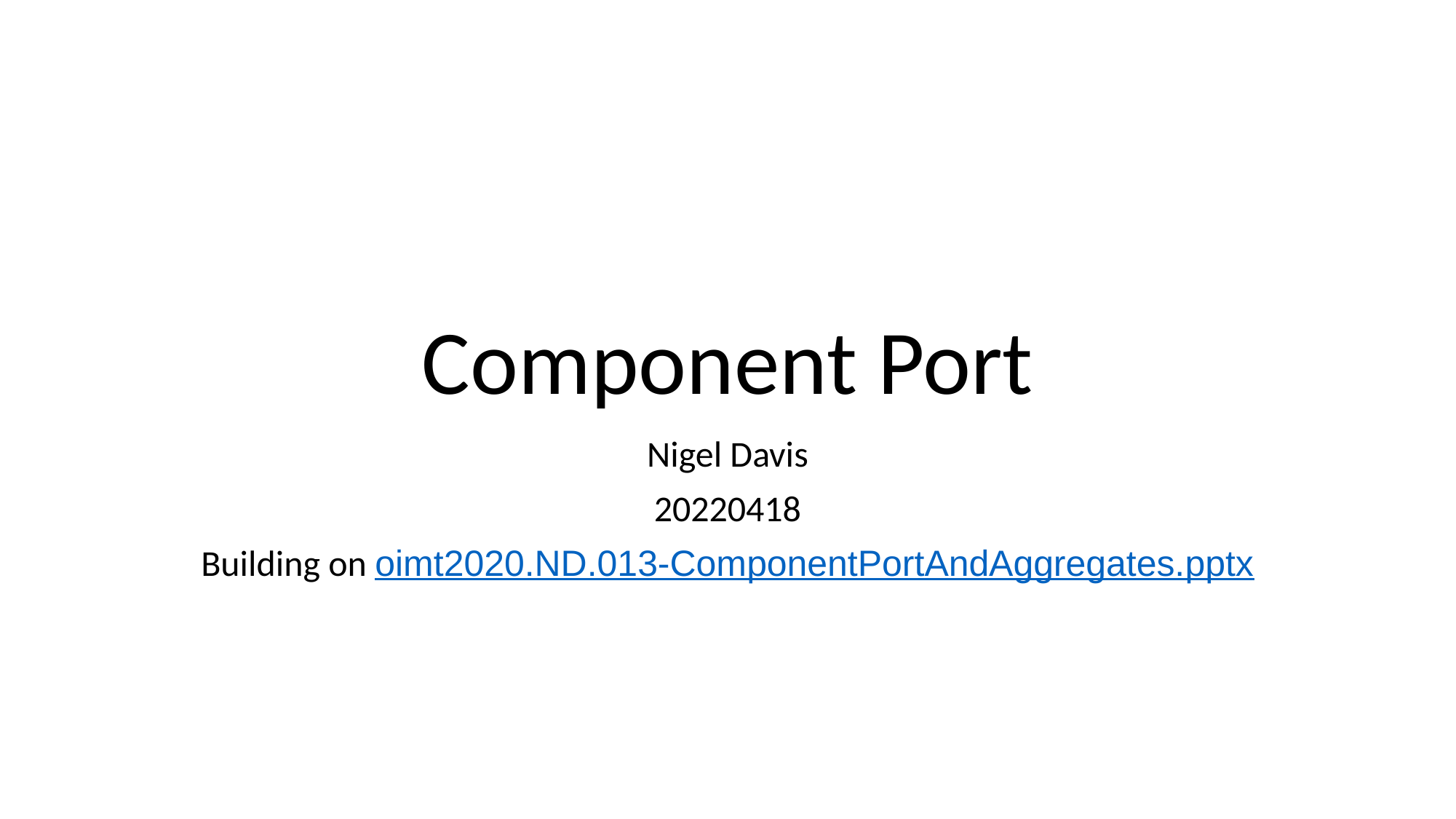

# Component Port
Nigel Davis
20220418
Building on oimt2020.ND.013-ComponentPortAndAggregates.pptx